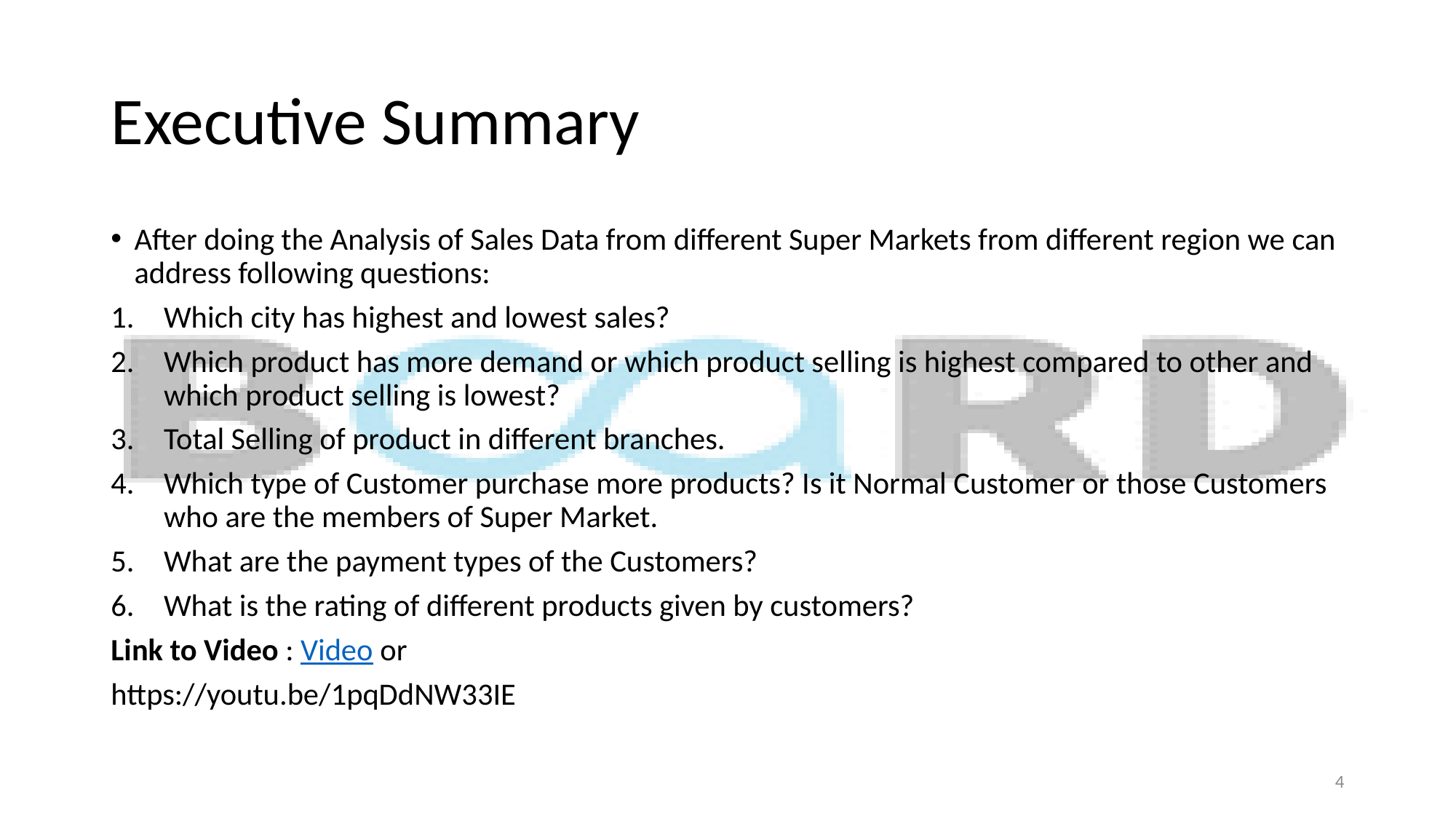

# Executive Summary
After doing the Analysis of Sales Data from different Super Markets from different region we can address following questions:
Which city has highest and lowest sales?
Which product has more demand or which product selling is highest compared to other and which product selling is lowest?
Total Selling of product in different branches.
Which type of Customer purchase more products? Is it Normal Customer or those Customers who are the members of Super Market.
What are the payment types of the Customers?
What is the rating of different products given by customers?
Link to Video : Video or
https://youtu.be/1pqDdNW33IE
4